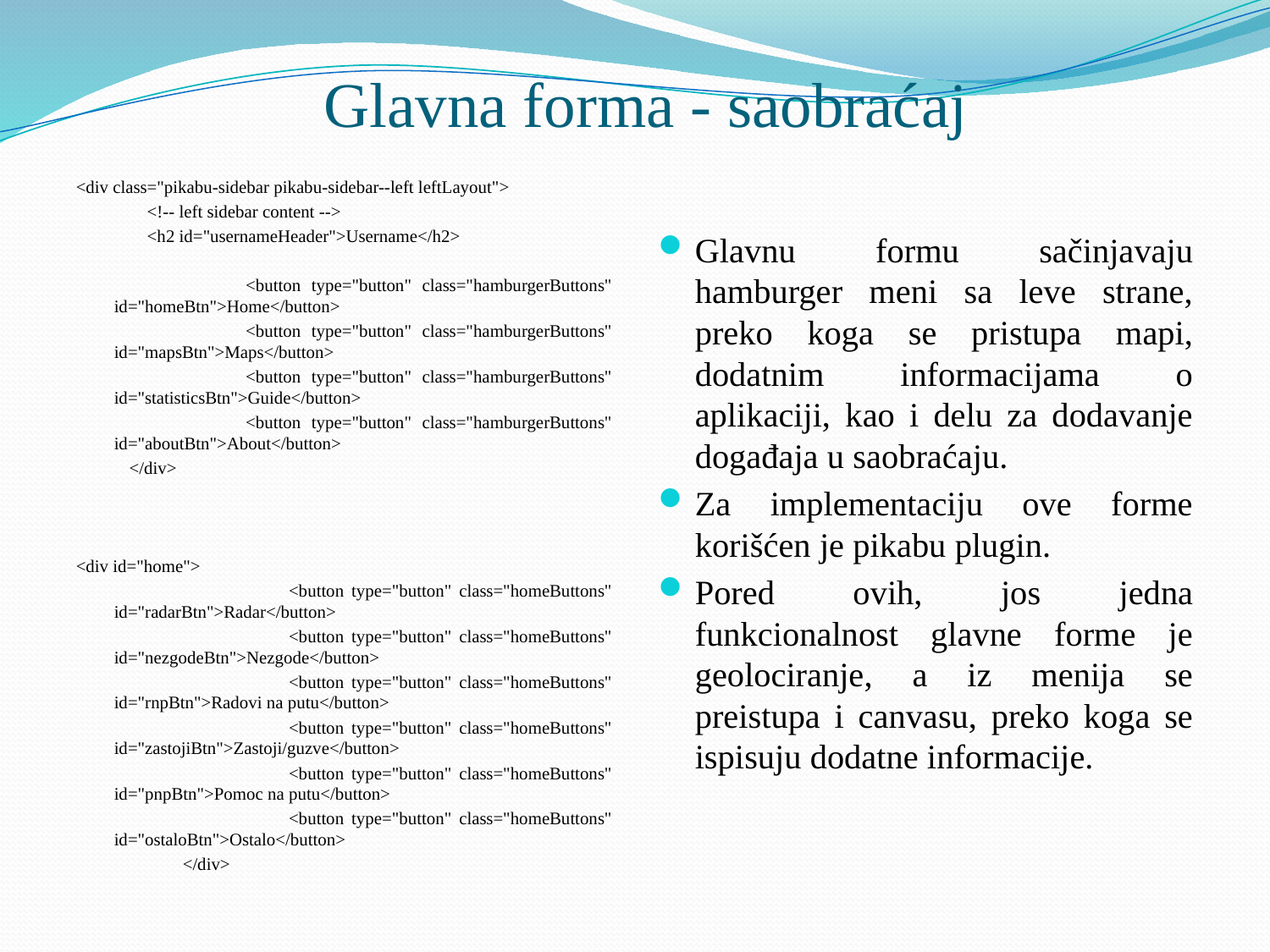

# Glavna forma - saobraćaj
<div class="pikabu-sidebar pikabu-sidebar--left leftLayout">
                <!-- left sidebar content -->
                <h2 id="usernameHeader">Username</h2>

                <button type="button" class="hamburgerButtons" id="homeBtn">Home</button>
                <button type="button" class="hamburgerButtons" id="mapsBtn">Maps</button>
                <button type="button" class="hamburgerButtons" id="statisticsBtn">Guide</button>
                <button type="button" class="hamburgerButtons" id="aboutBtn">About</button>
            </div>

<div id="home">
                            <button type="button" class="homeButtons" id="radarBtn">Radar</button>
                            <button type="button" class="homeButtons" id="nezgodeBtn">Nezgode</button>
                            <button type="button" class="homeButtons" id="rnpBtn">Radovi na putu</button>
                            <button type="button" class="homeButtons" id="zastojiBtn">Zastoji/guzve</button>
                            <button type="button" class="homeButtons" id="pnpBtn">Pomoc na putu</button>
                            <button type="button" class="homeButtons" id="ostaloBtn">Ostalo</button>
                        </div>
Glavnu formu sačinjavaju hamburger meni sa leve strane, preko koga se pristupa mapi, dodatnim informacijama o aplikaciji, kao i delu za dodavanje događaja u saobraćaju.
Za implementaciju ove forme korišćen je pikabu plugin.
Pored ovih, jos jedna funkcionalnost glavne forme je geolociranje, a iz menija se preistupa i canvasu, preko koga se ispisuju dodatne informacije.